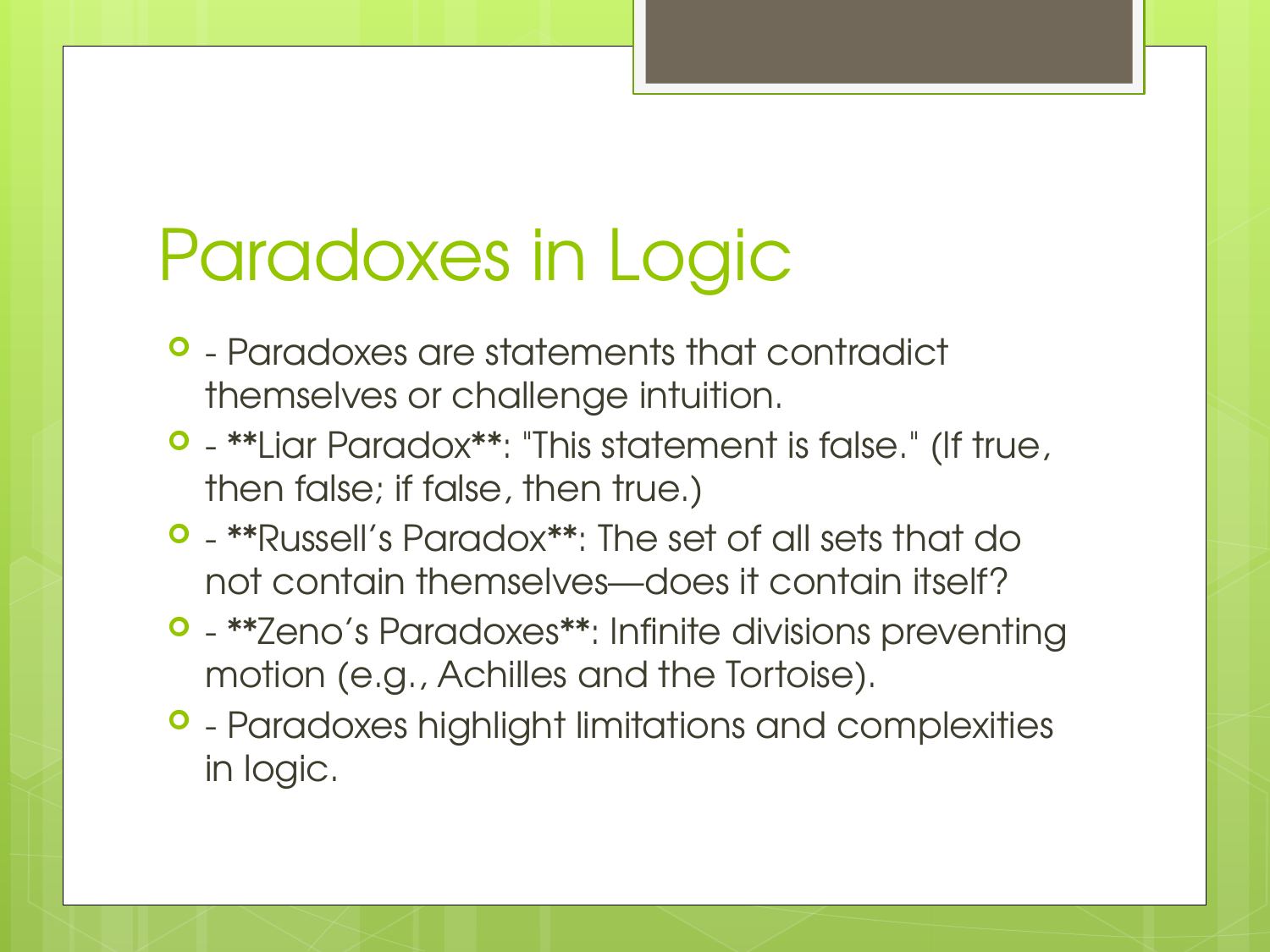

# Paradoxes in Logic
- Paradoxes are statements that contradict themselves or challenge intuition.
- **Liar Paradox**: "This statement is false." (If true, then false; if false, then true.)
- **Russell’s Paradox**: The set of all sets that do not contain themselves—does it contain itself?
- **Zeno’s Paradoxes**: Infinite divisions preventing motion (e.g., Achilles and the Tortoise).
- Paradoxes highlight limitations and complexities in logic.